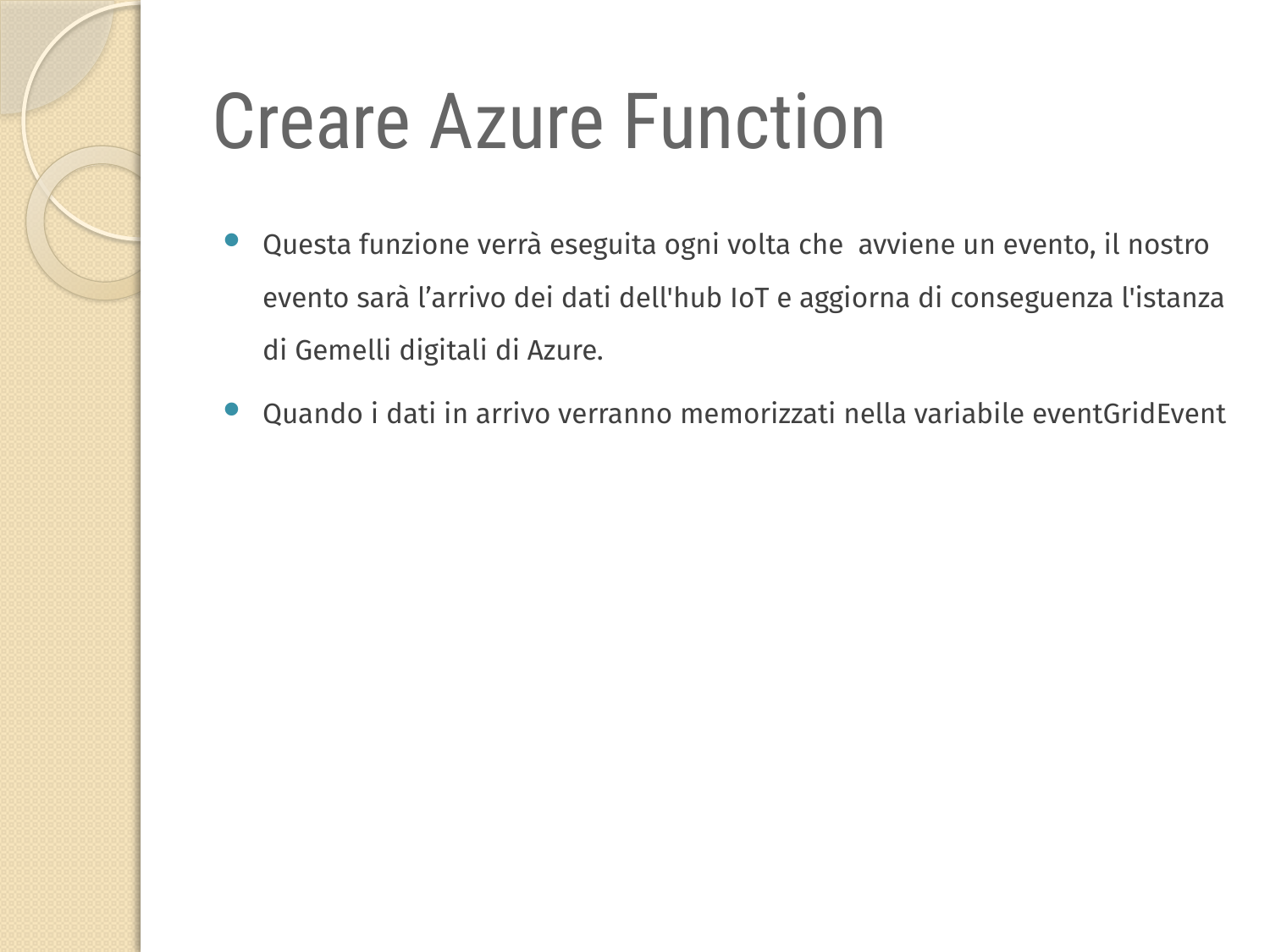

# Creare Azure Function
Questa funzione verrà eseguita ogni volta che  avviene un evento, il nostro evento sarà l’arrivo dei dati dell'hub IoT e aggiorna di conseguenza l'istanza di Gemelli digitali di Azure.
Quando i dati in arrivo verranno memorizzati nella variabile eventGridEvent